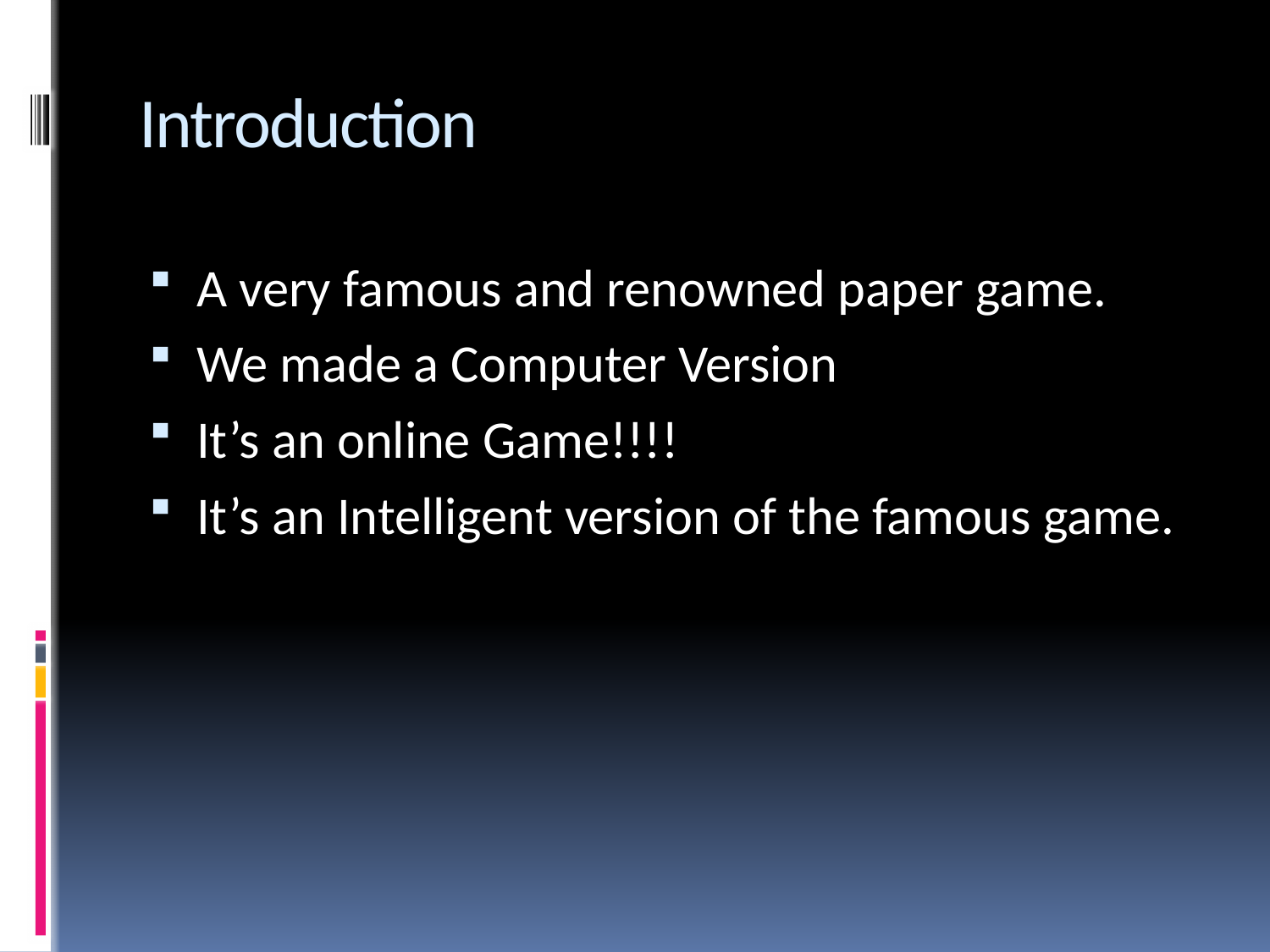

# Introduction
A very famous and renowned paper game.
We made a Computer Version
It’s an online Game!!!!
It’s an Intelligent version of the famous game.